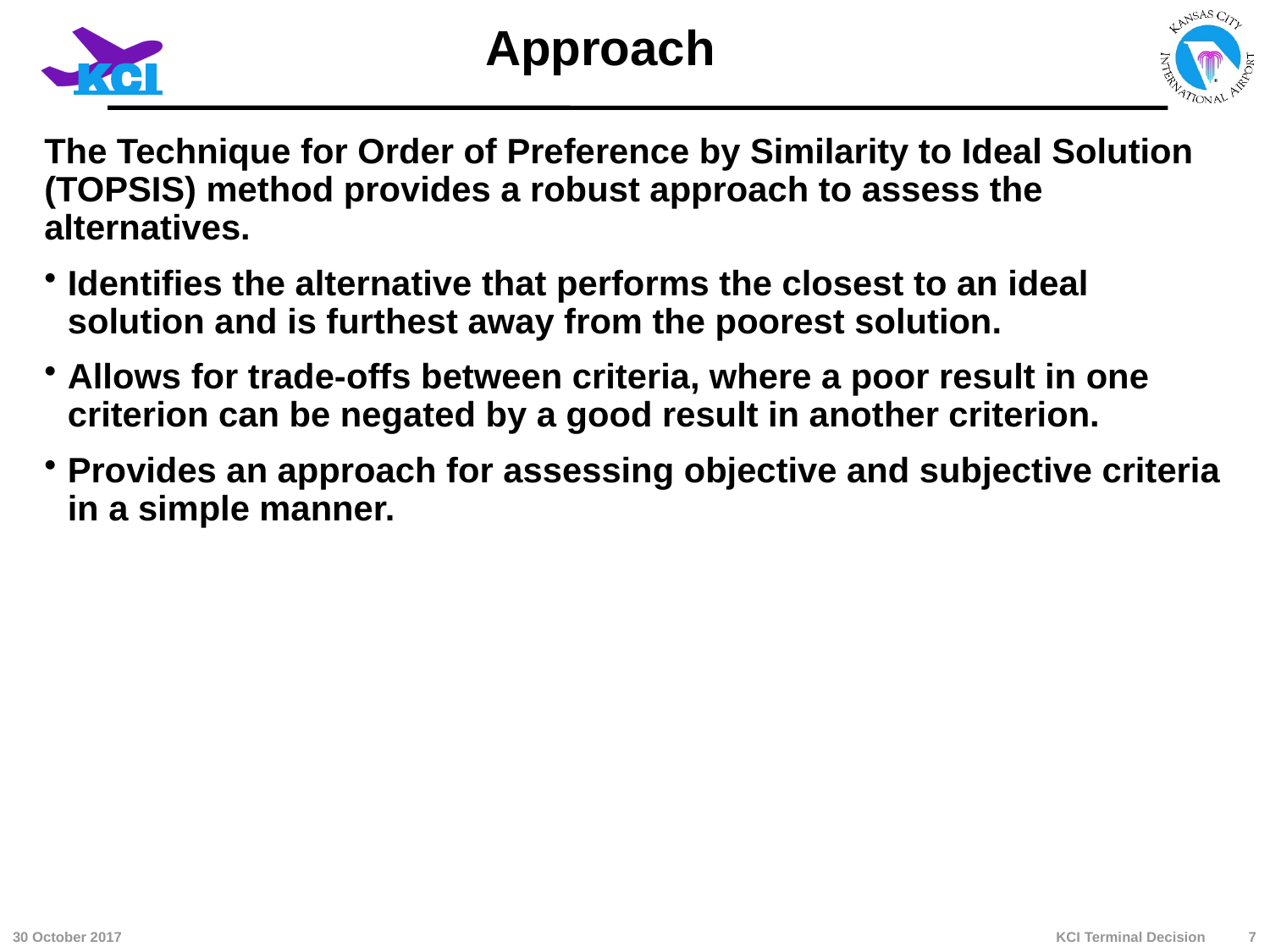

# Approach
The Technique for Order of Preference by Similarity to Ideal Solution (TOPSIS) method provides a robust approach to assess the alternatives.
Identifies the alternative that performs the closest to an ideal solution and is furthest away from the poorest solution.
Allows for trade-offs between criteria, where a poor result in one criterion can be negated by a good result in another criterion.
Provides an approach for assessing objective and subjective criteria in a simple manner.
KCI Terminal Decision
30 October 2017
7